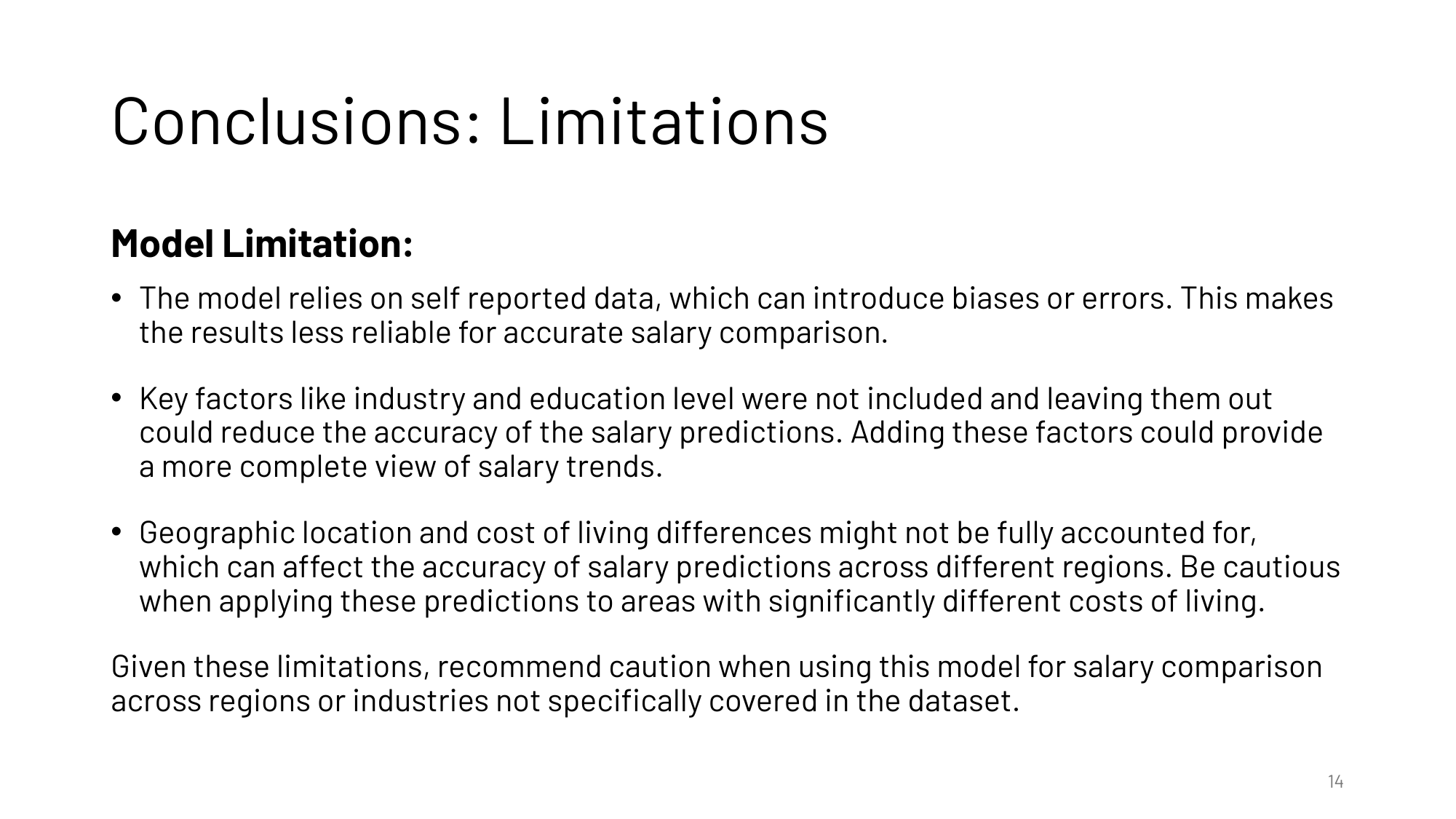

14
# Conclusions: Limitations
Model Limitation:
The model relies on self reported data, which can introduce biases or errors. This makes the results less reliable for accurate salary comparison.
Key factors like industry and education level were not included and leaving them out could reduce the accuracy of the salary predictions. Adding these factors could provide a more complete view of salary trends.
Geographic location and cost of living differences might not be fully accounted for, which can affect the accuracy of salary predictions across different regions. Be cautious when applying these predictions to areas with significantly different costs of living.
Given these limitations, recommend caution when using this model for salary comparison across regions or industries not specifically covered in the dataset.